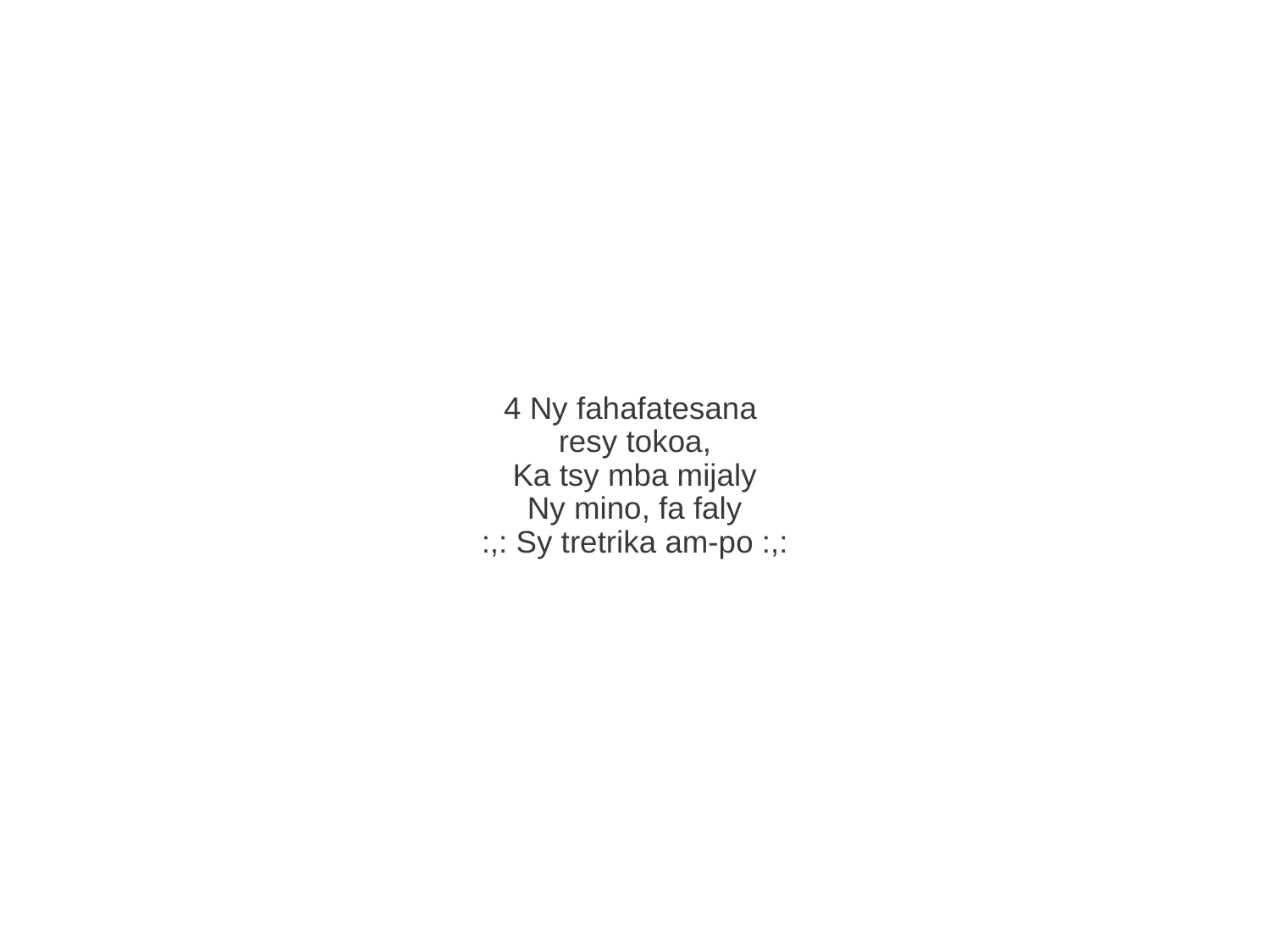

4 Ny fahafatesana
resy tokoa,
Ka tsy mba mijaly
Ny mino, fa faly
:,: Sy tretrika am-po :,: